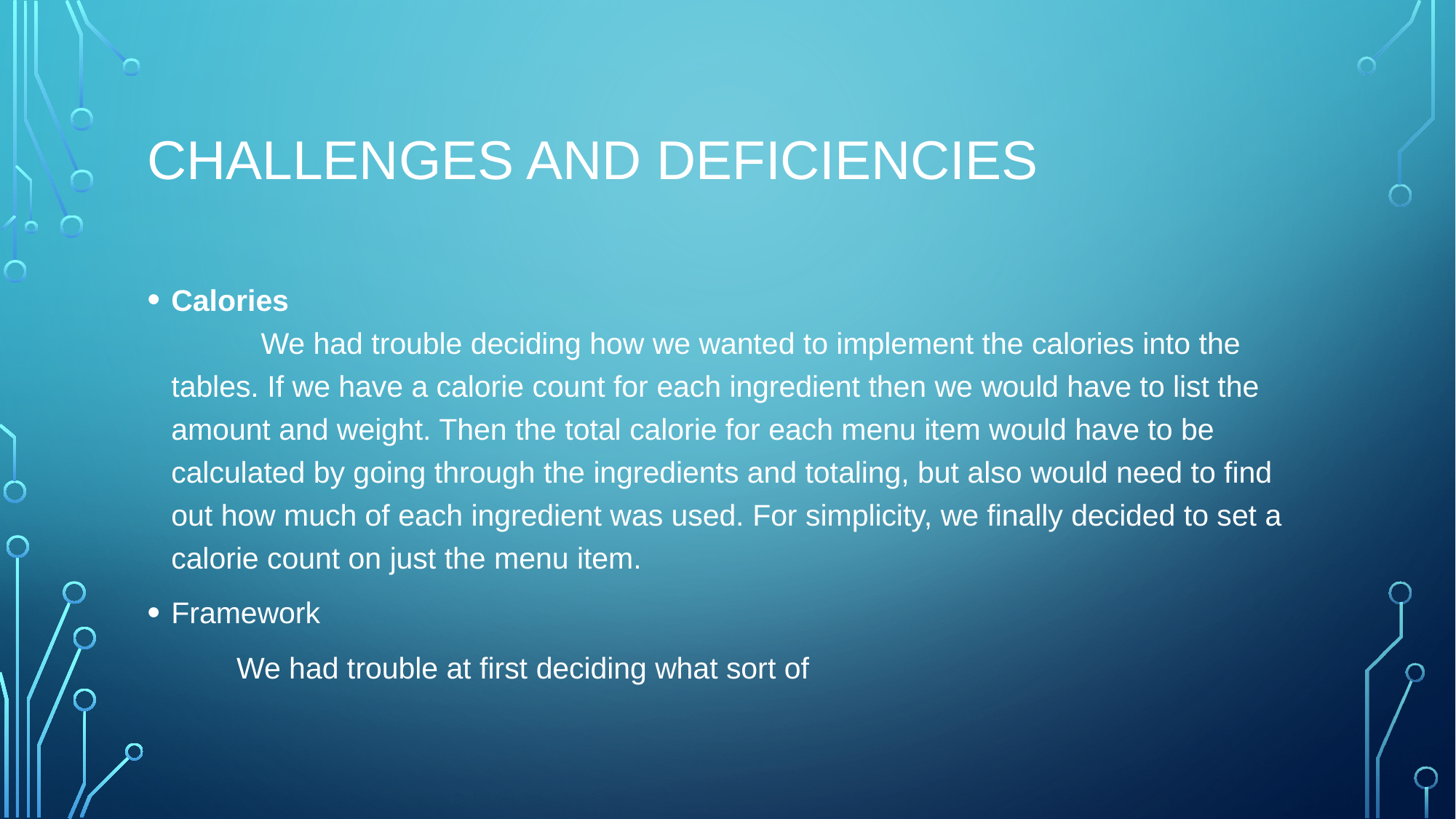

# Challenges and deficiencies
Calories
	We had trouble deciding how we wanted to implement the calories into the tables. If we have a calorie count for each ingredient then we would have to list the amount and weight. Then the total calorie for each menu item would have to be calculated by going through the ingredients and totaling, but also would need to find out how much of each ingredient was used. For simplicity, we finally decided to set a calorie count on just the menu item.
Framework
	We had trouble at first deciding what sort of